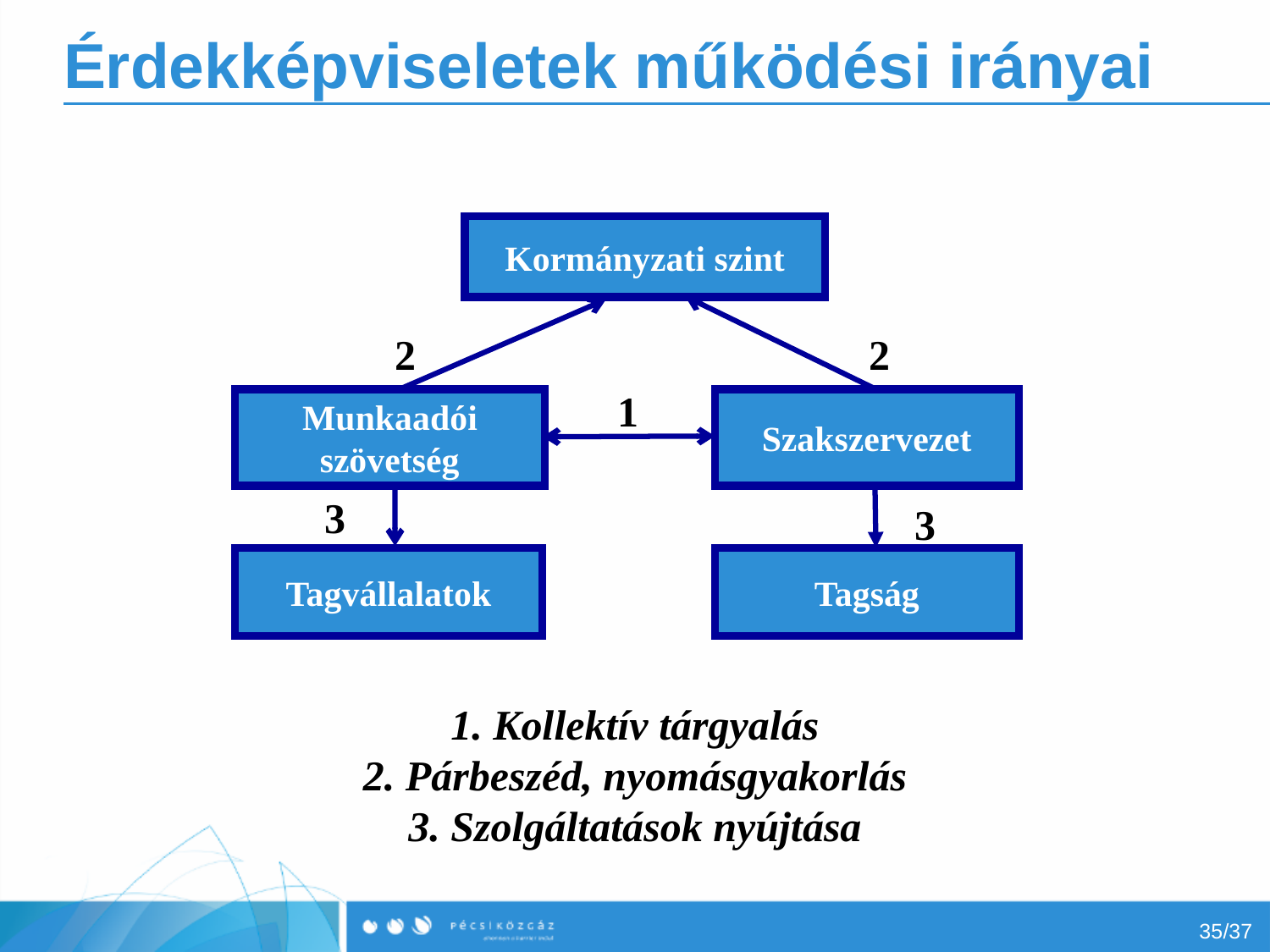

# Érdekképviseletek működési irányai
Kormányzati szint

2
2
1
Munkaadói szövetség
Szakszervezet

3
3
Tagvállalatok
Tagság
1. Kollektív tárgyalás
2. Párbeszéd, nyomásgyakorlás
3. Szolgáltatások nyújtása
35/37